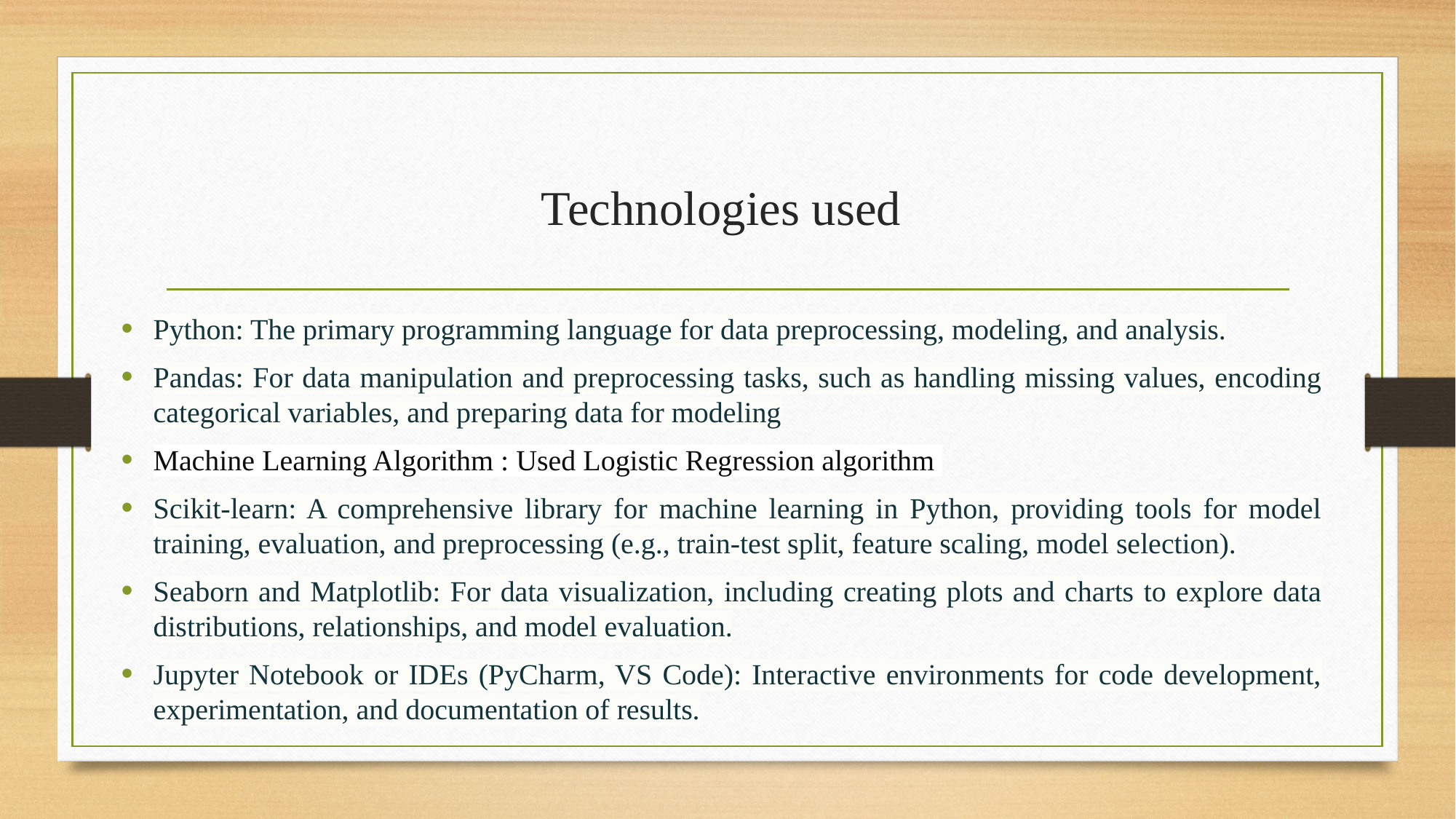

# Technologies used
Python: The primary programming language for data preprocessing, modeling, and analysis.
Pandas: For data manipulation and preprocessing tasks, such as handling missing values, encoding categorical variables, and preparing data for modeling
Machine Learning Algorithm : Used Logistic Regression algorithm
Scikit-learn: A comprehensive library for machine learning in Python, providing tools for model training, evaluation, and preprocessing (e.g., train-test split, feature scaling, model selection).
Seaborn and Matplotlib: For data visualization, including creating plots and charts to explore data distributions, relationships, and model evaluation.
Jupyter Notebook or IDEs (PyCharm, VS Code): Interactive environments for code development, experimentation, and documentation of results.